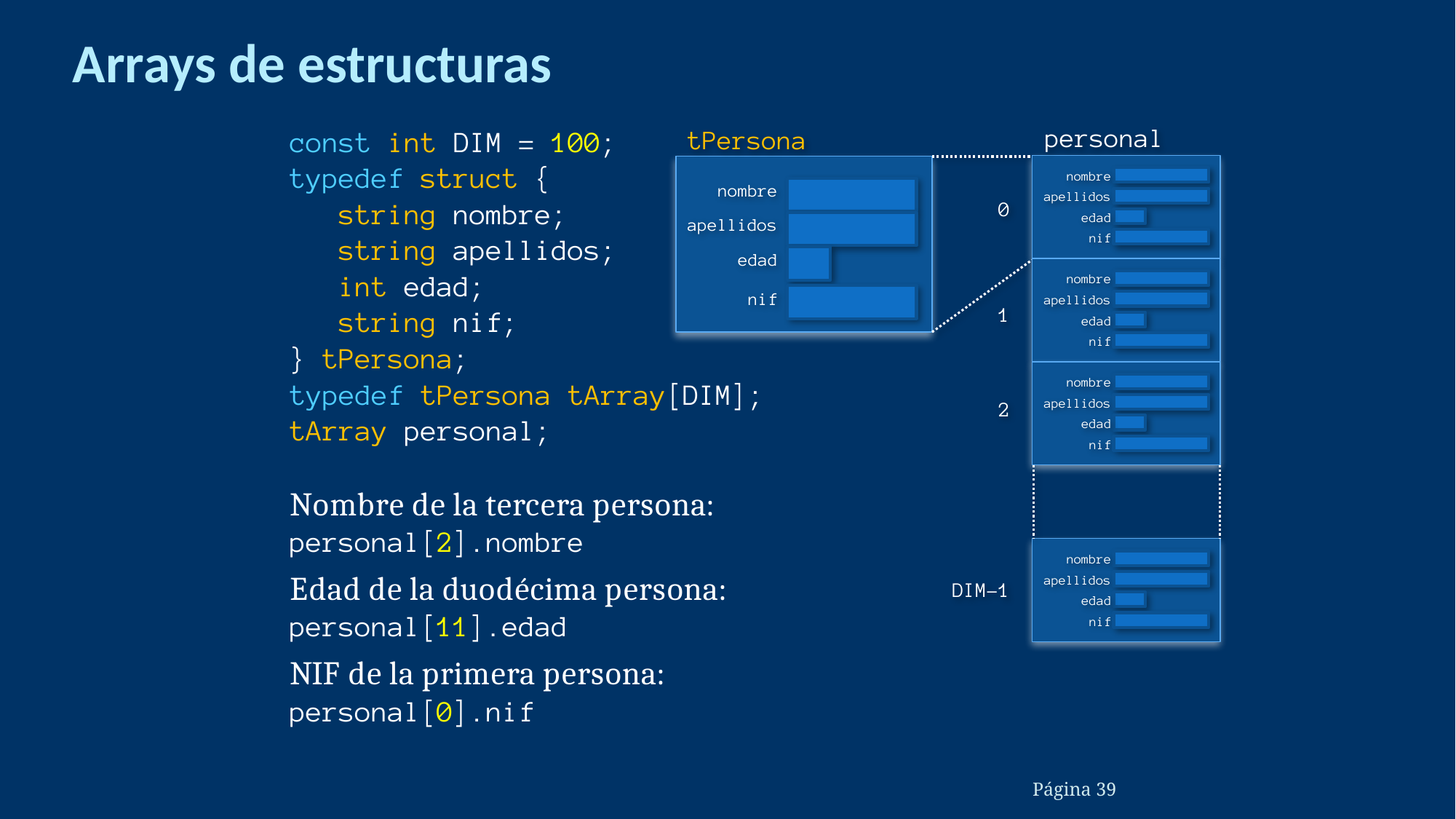

# Arrays de estructuras
personal

nombre

apellidos

edad

nif

0

nombre

apellidos

edad

nif

1

nombre

apellidos

edad

nif

2

nombre

apellidos

edad

nif

DIM-1
const int DIM = 100;
typedef struct {
   string nombre;
   string apellidos;
   int edad;
   string nif;
} tPersona;
typedef tPersona tArray[DIM];
tArray personal;
Nombre de la tercera persona:
personal[2].nombre
Edad de la duodécima persona:
personal[11].edad
NIF de la primera persona:
personal[0].nif

tPersona

nombre

apellidos

edad

nif

ISFTN151 – AS AyED I
Página 39